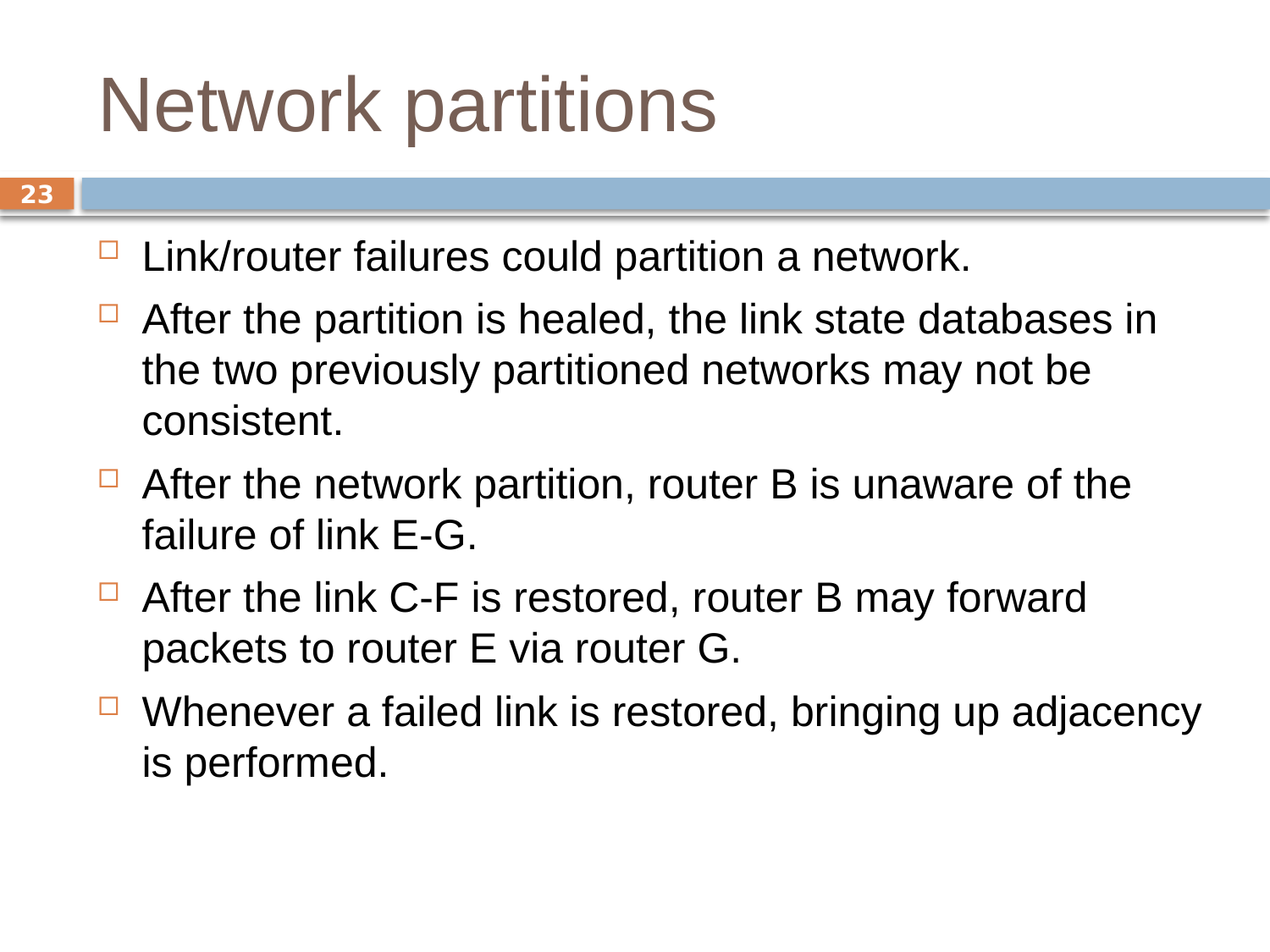

# Network partitions
23
Link/router failures could partition a network.
After the partition is healed, the link state databases in the two previously partitioned networks may not be consistent.
After the network partition, router B is unaware of the failure of link E-G.
After the link C-F is restored, router B may forward packets to router E via router G.
Whenever a failed link is restored, bringing up adjacency is performed.